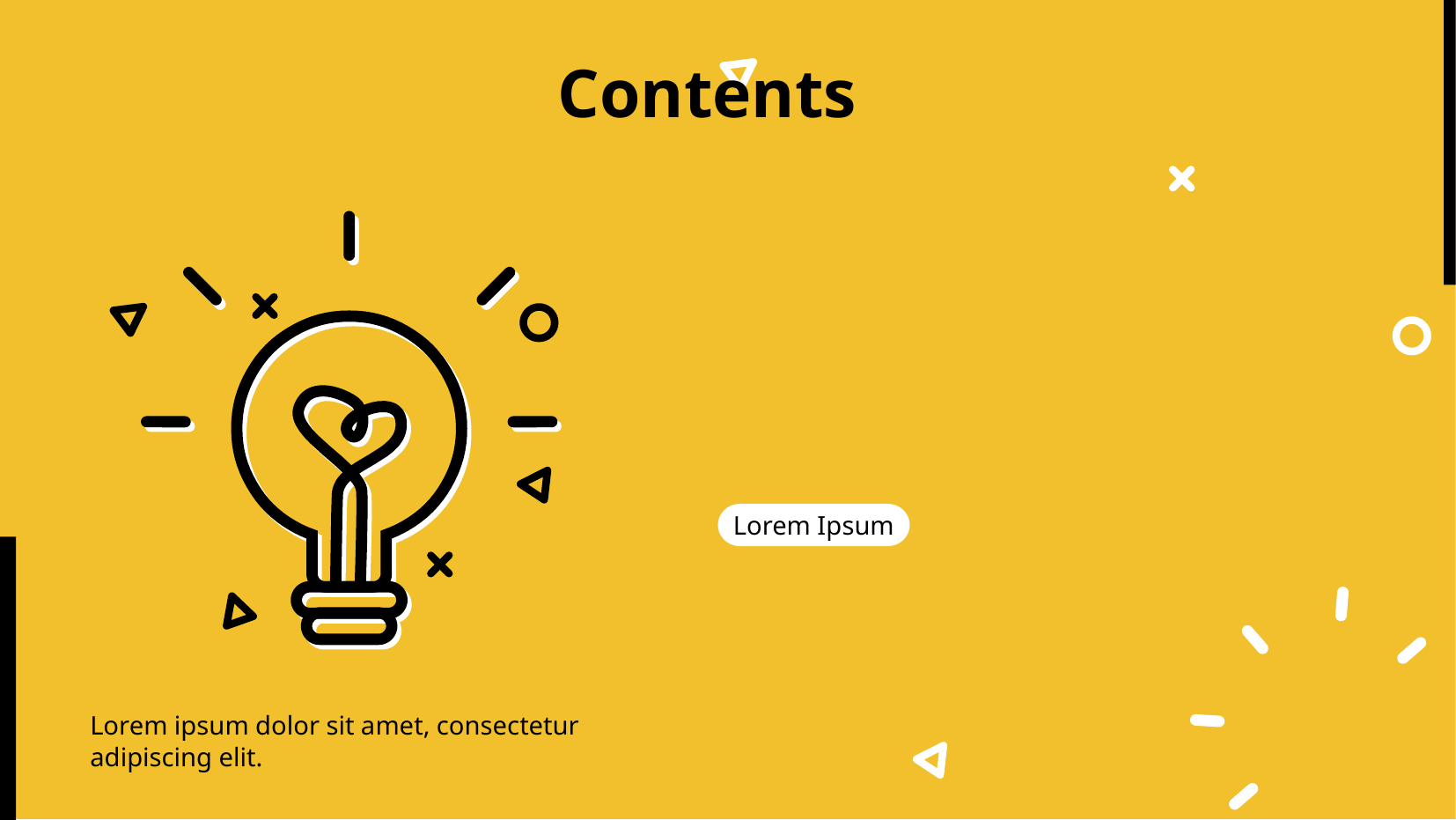

# Contents
Lorem Ipsum
Lorem ipsum dolor sit amet, consectetur adipiscing elit.